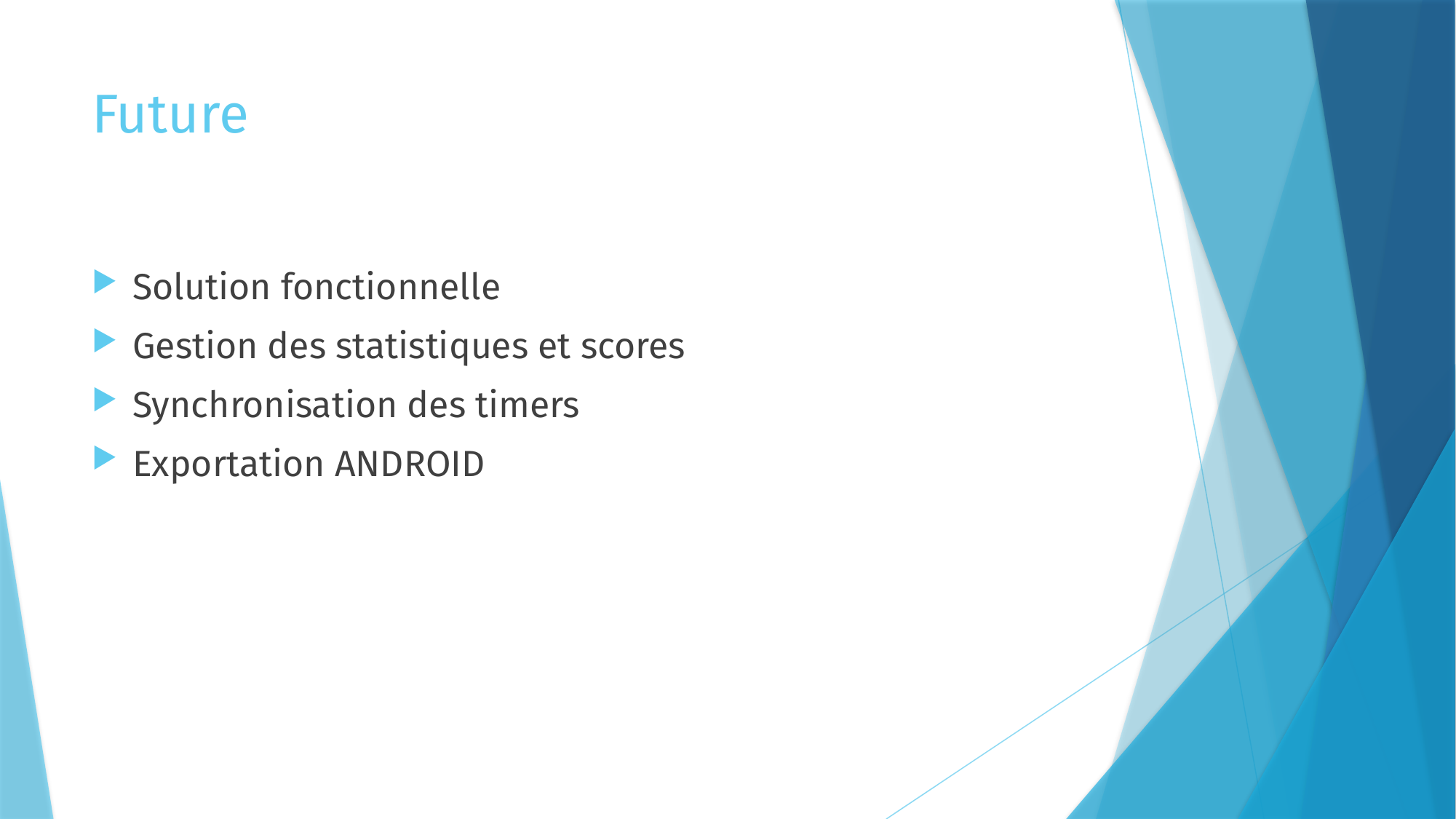

# Future
Solution fonctionnelle
Gestion des statistiques et scores
Synchronisation des timers
Exportation ANDROID